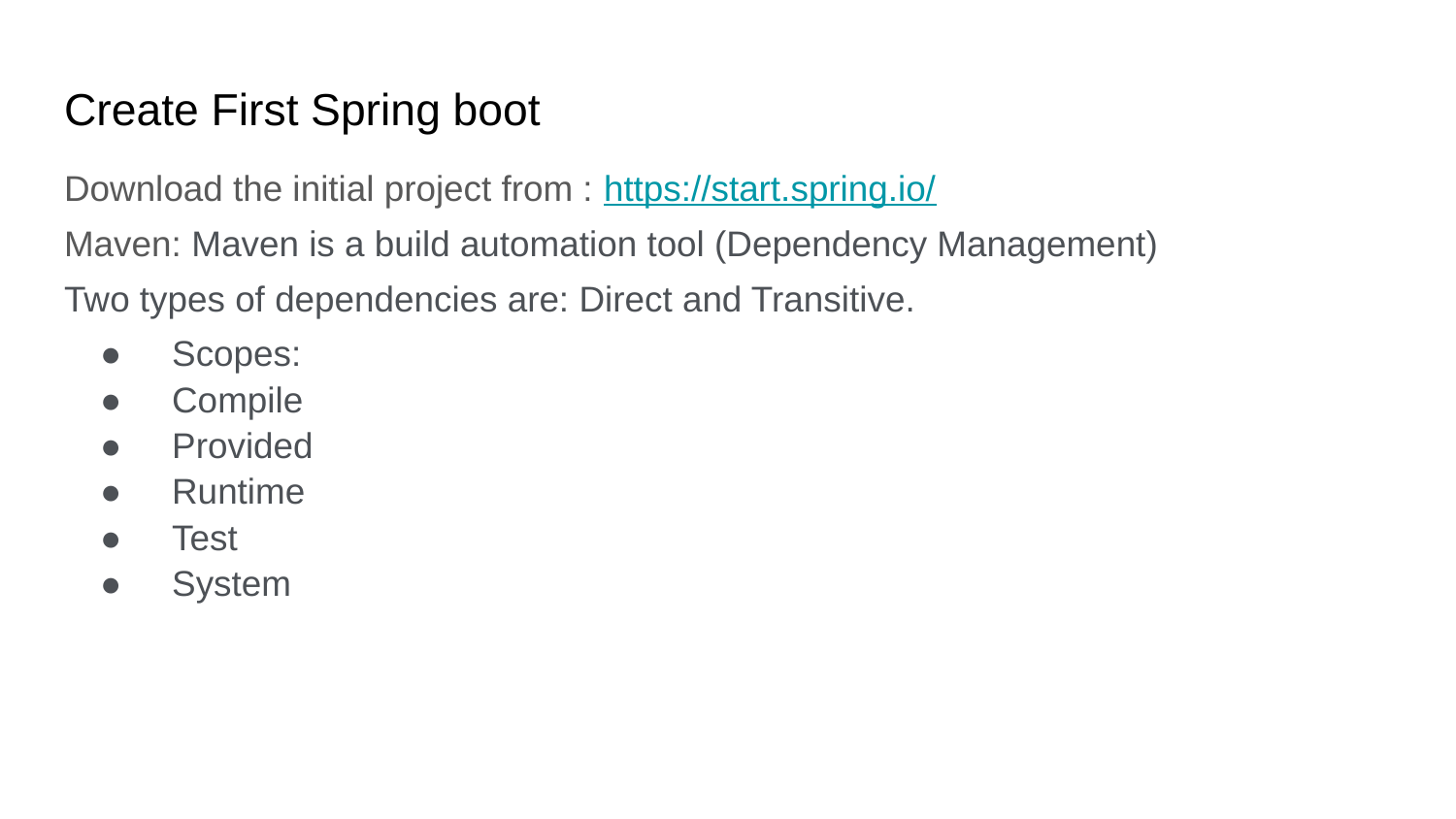

# Create First Spring boot
Download the initial project from : https://start.spring.io/
Maven: Maven is a build automation tool (Dependency Management)
Two types of dependencies are: Direct and Transitive.
Scopes:
Compile
Provided
Runtime
Test
System